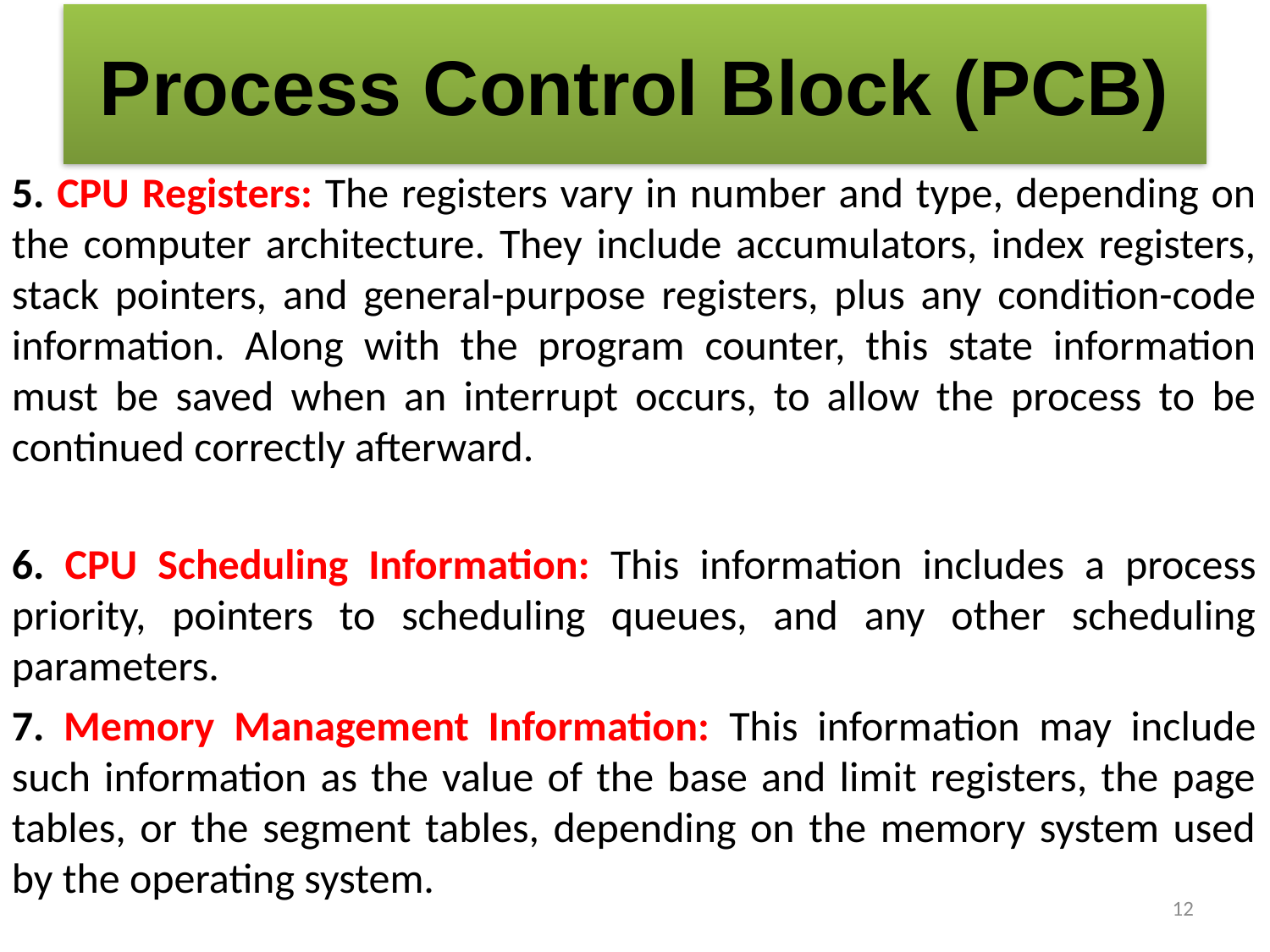

# Process Control Block (PCB)
5. CPU Registers: The registers vary in number and type, depending on the computer architecture. They include accumulators, index registers, stack pointers, and general-purpose registers, plus any condition-code information. Along with the program counter, this state information must be saved when an interrupt occurs, to allow the process to be continued correctly afterward.

6. CPU Scheduling Information: This information includes a process priority, pointers to scheduling queues, and any other scheduling parameters.
7. Memory Management Information: This information may include such information as the value of the base and limit registers, the page tables, or the segment tables, depending on the memory system used by the operating system.
12